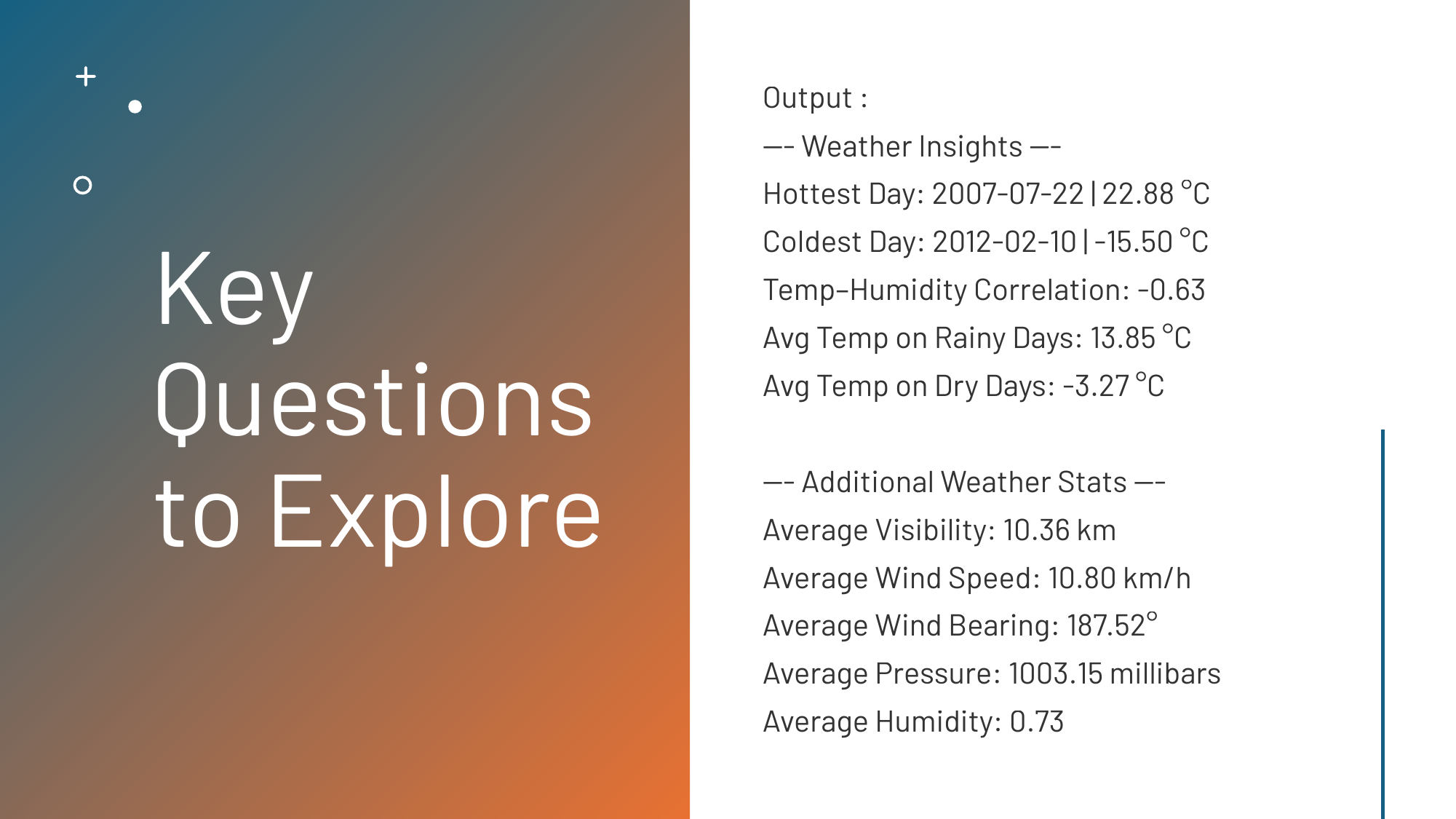

# Key Questions to Explore
Output :
--- Weather Insights ---
Hottest Day: 2007-07-22 | 22.88 °C
Coldest Day: 2012-02-10 | -15.50 °C
Temp–Humidity Correlation: -0.63
Avg Temp on Rainy Days: 13.85 °C
Avg Temp on Dry Days: -3.27 °C

--- Additional Weather Stats ---
Average Visibility: 10.36 km
Average Wind Speed: 10.80 km/h
Average Wind Bearing: 187.52°
Average Pressure: 1003.15 millibars
Average Humidity: 0.73